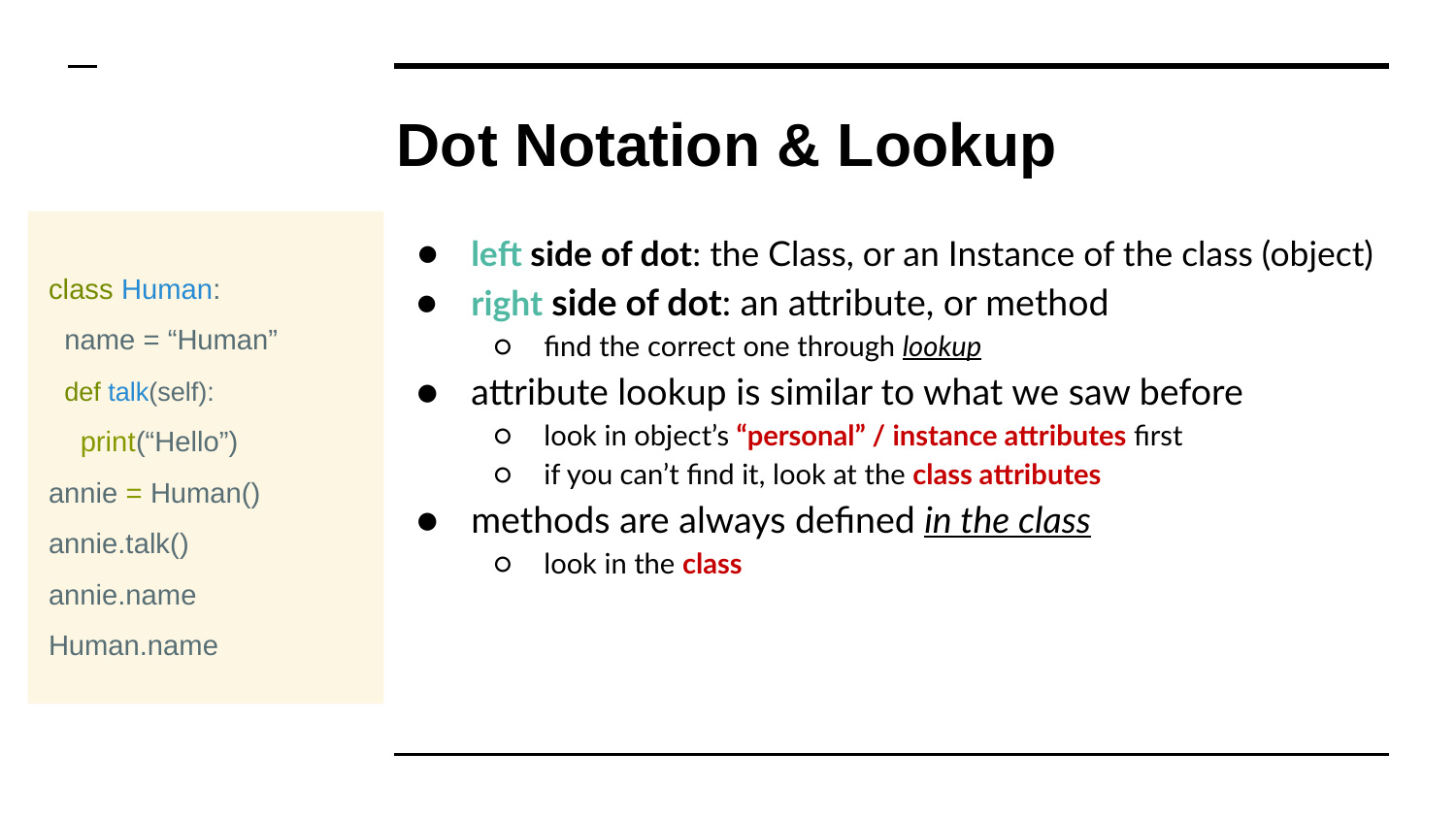

# Dot Notation & Lookup
class Human:
  name = “Human”
  def talk(self):
    print(“Hello”)
annie = Human()
annie.talk()
annie.name
Human.name
left side of dot: the Class, or an Instance of the class (object)
right side of dot: an attribute, or method
find the correct one through lookup
attribute lookup is similar to what we saw before
look in object’s “personal” / instance attributes first
if you can’t find it, look at the class attributes
methods are always defined in the class
look in the class